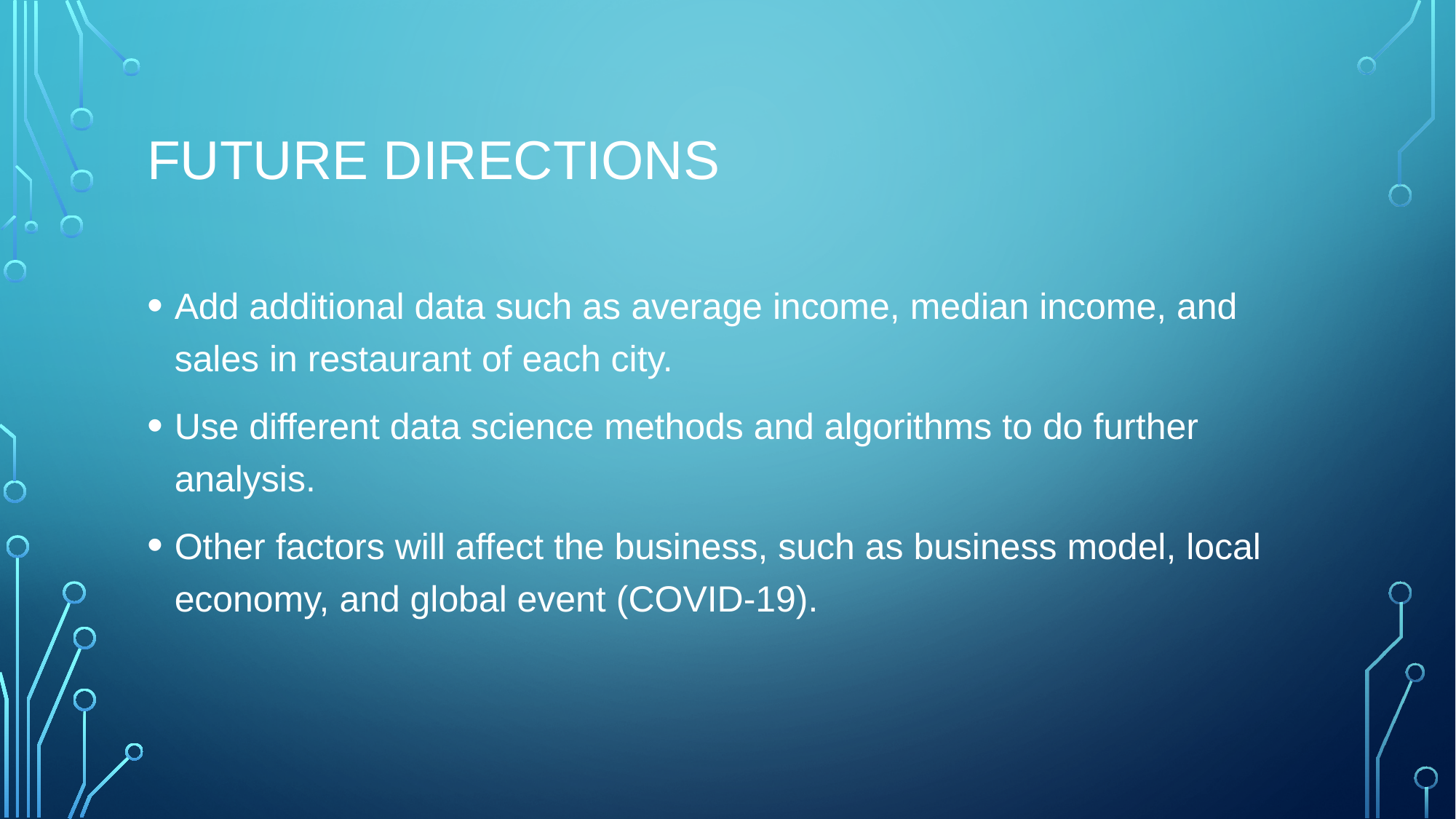

# Future directions
Add additional data such as average income, median income, and sales in restaurant of each city.
Use different data science methods and algorithms to do further analysis.
Other factors will affect the business, such as business model, local economy, and global event (COVID-19).